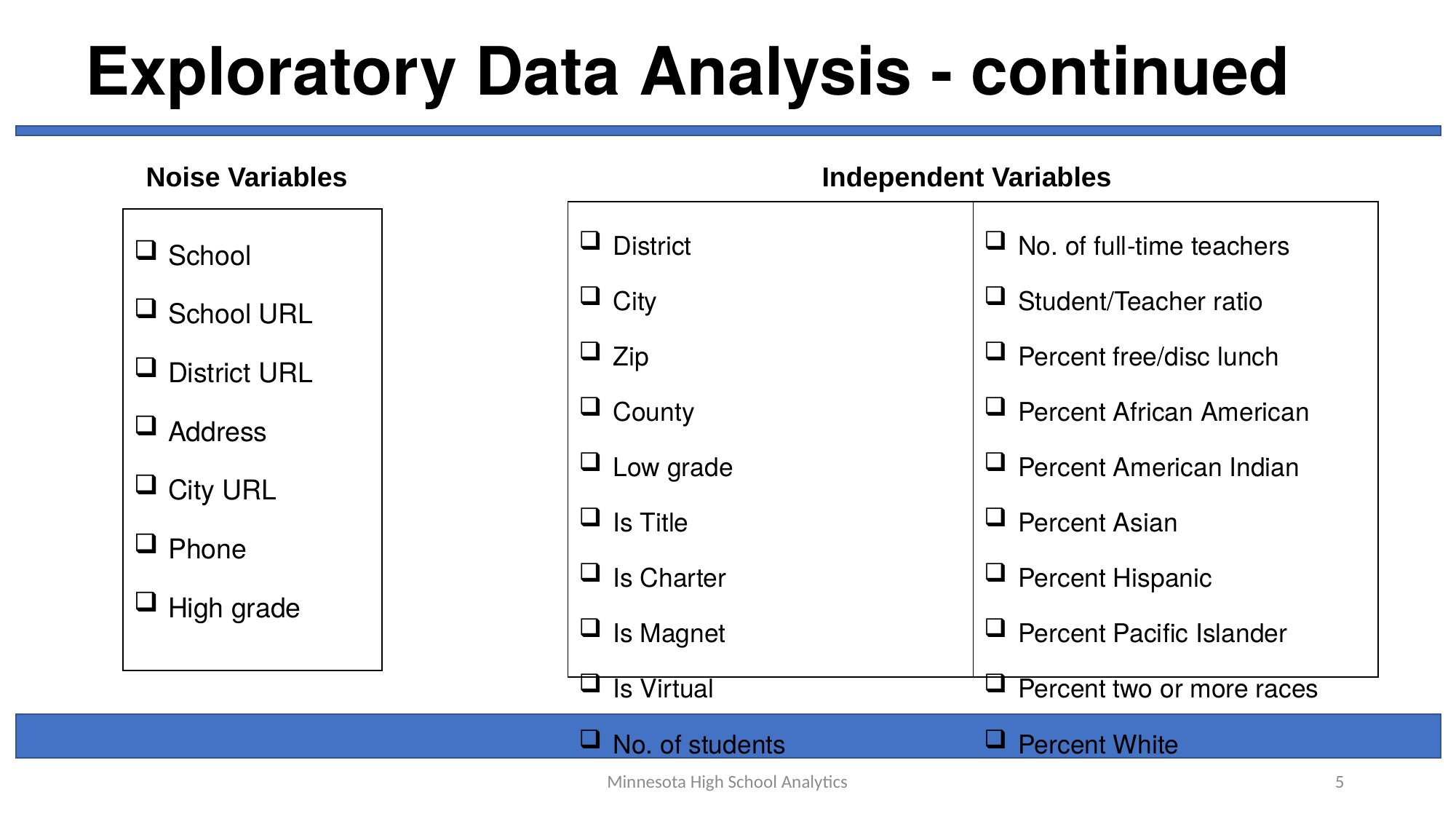

Exploratory Data Analysis - continued

Independent Variables
Noise Variables
| District City Zip County Low grade Is Title Is Charter Is Magnet Is Virtual No. of students | No. of full-time teachers Student/Teacher ratio Percent free/disc lunch Percent African American Percent American Indian Percent Asian Percent Hispanic Percent Pacific Islander Percent two or more races Percent White |
| --- | --- |
| School School URL District URL Address City URL Phone High grade |
| --- |

Minnesota High School Analytics
5